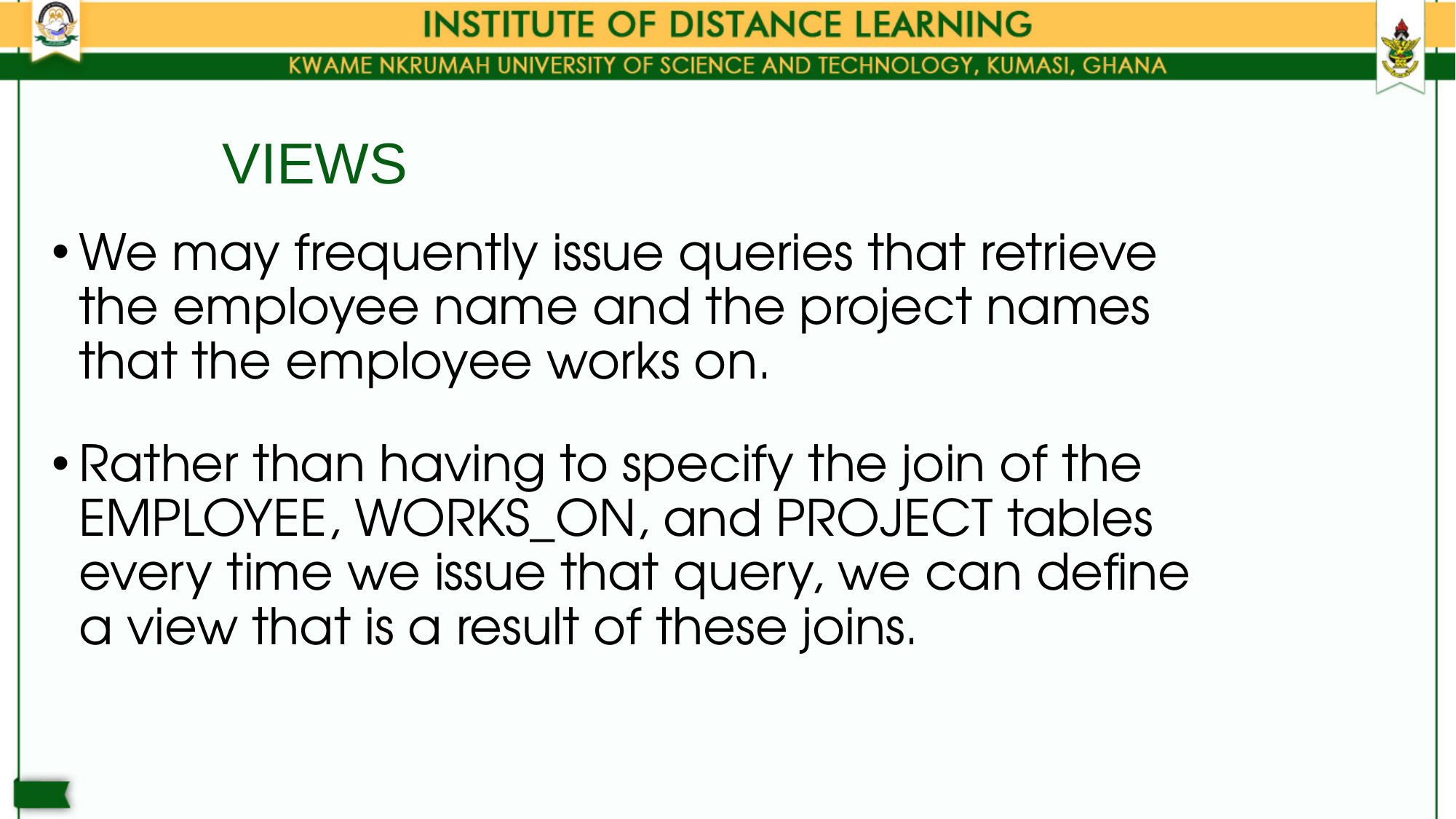

# VIEWS
We may frequently issue queries that retrieve the employee name and the project names that the employee works on.

Rather than having to specify the join of the EMPLOYEE, WORKS_ON, and PROJECT tables every time we issue that query, we can define a view that is a result of these joins.